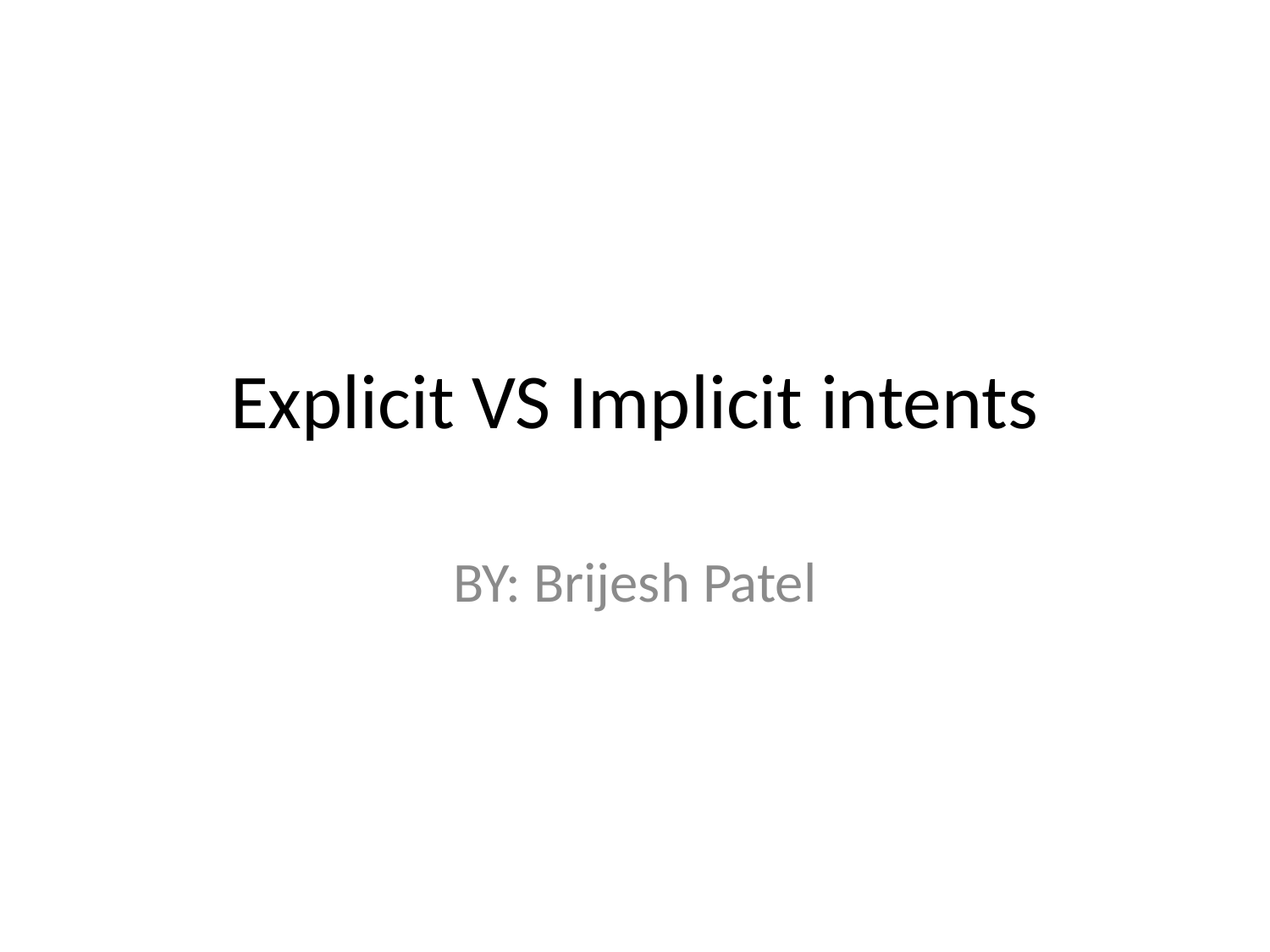

# Explicit VS Implicit intents
BY: Brijesh Patel